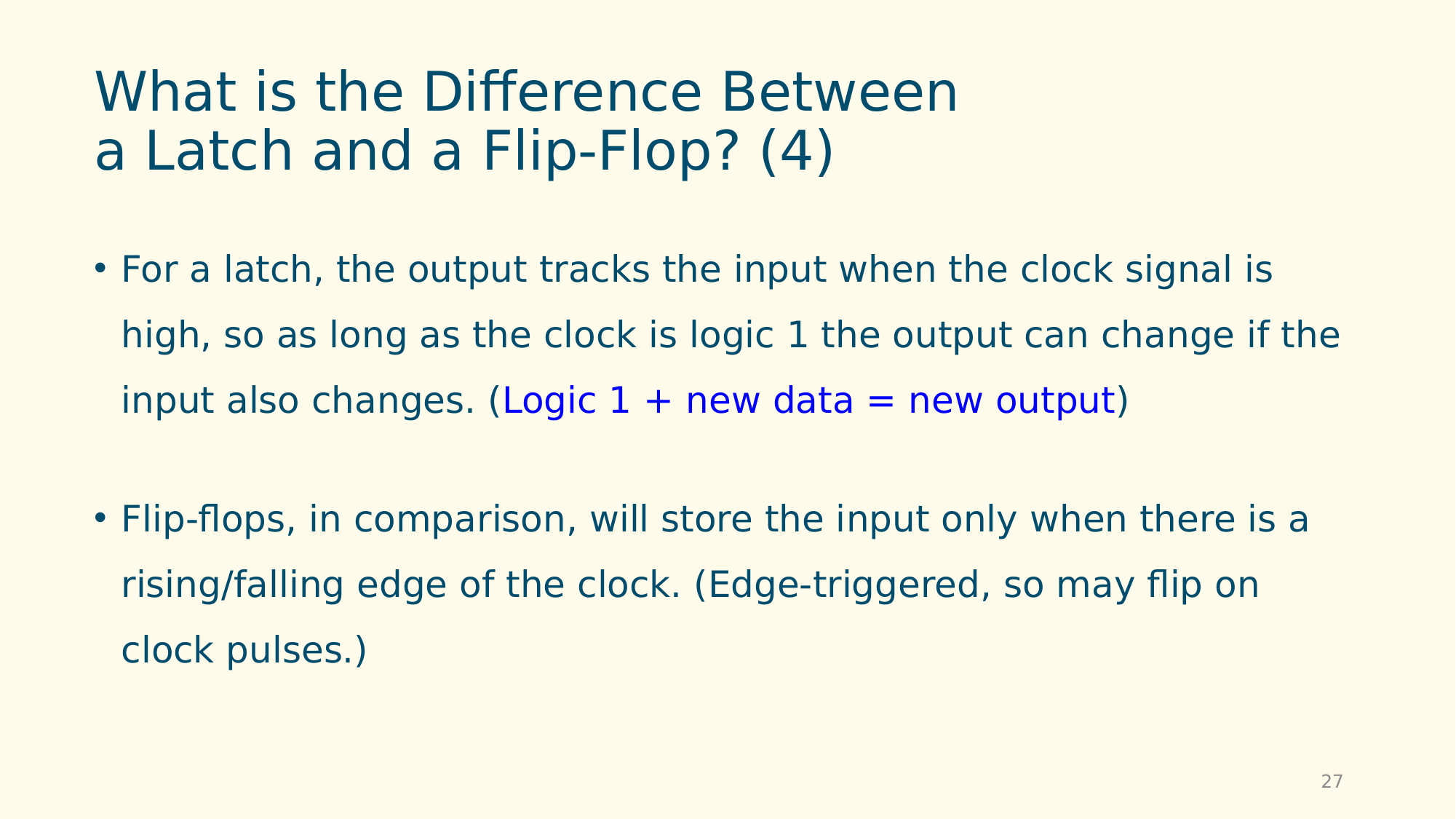

# What is the Difference Between a Latch and a Flip-Flop? (4)
For a latch, the output tracks the input when the clock signal is high, so as long as the clock is logic 1 the output can change if the input also changes. (Logic 1 + new data = new output)

Flip-flops, in comparison, will store the input only when there is a rising/falling edge of the clock. (Edge-triggered, so may flip on clock pulses.)

27